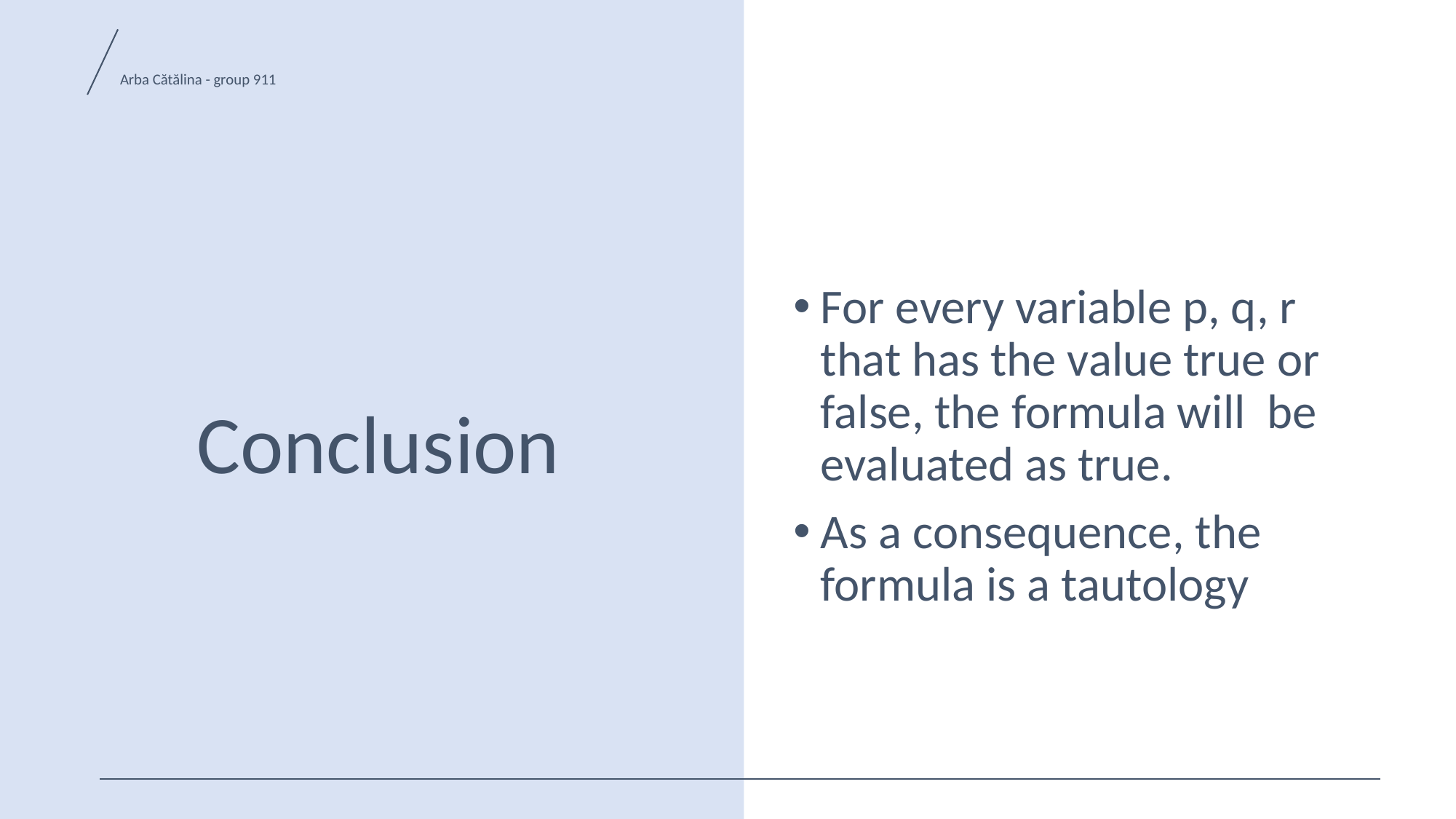

Arba Cătălina - group 911
# Conclusion
For every variable p, q, r that has the value true or false, the formula will  be evaluated as true.
As a consequence, the formula is a tautology